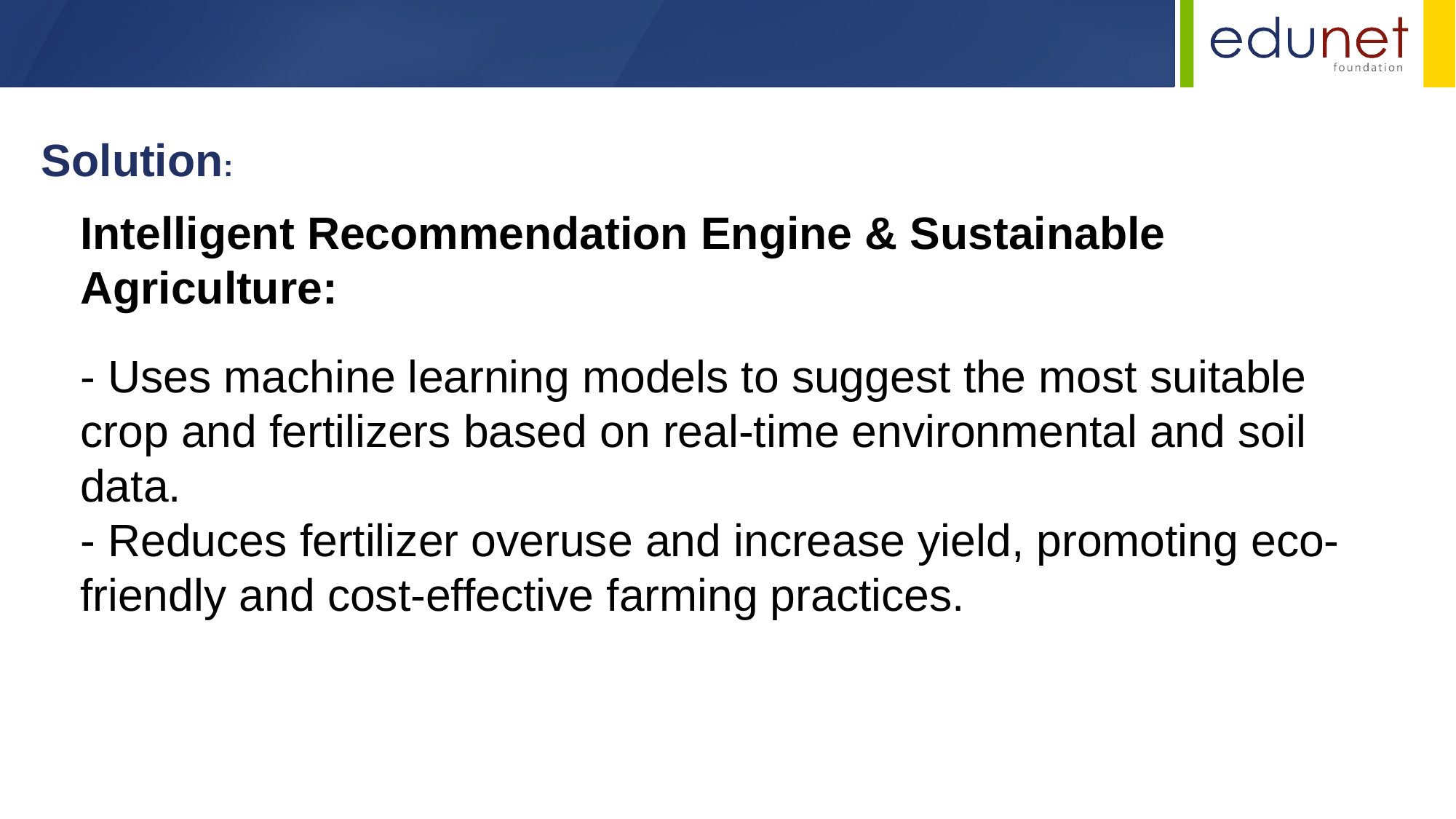

Solution:
Intelligent Recommendation Engine & Sustainable Agriculture:

- Uses machine learning models to suggest the most suitable crop and fertilizers based on real-time environmental and soil data.
- Reduces fertilizer overuse and increase yield, promoting eco-friendly and cost-effective farming practices.